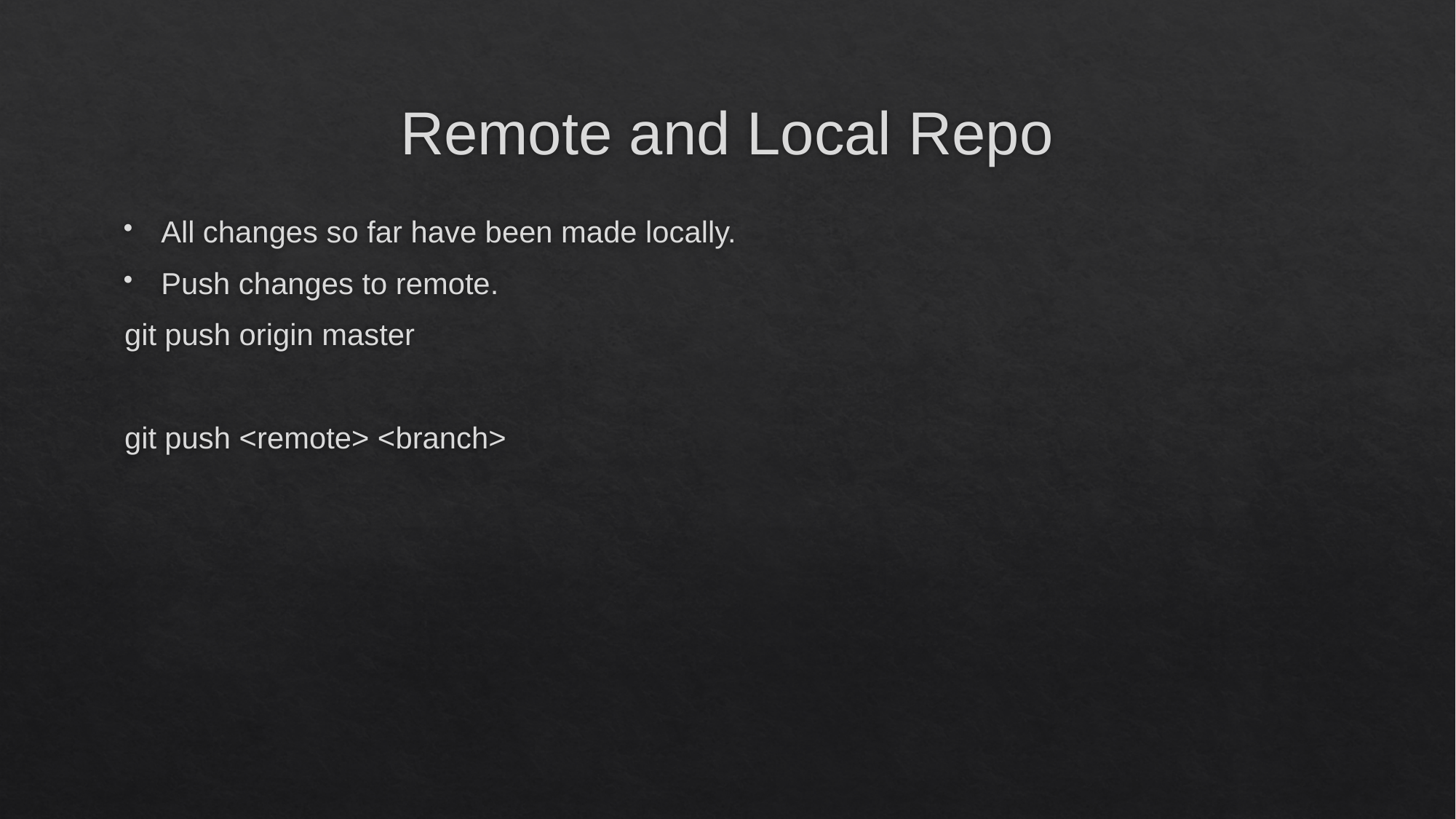

# Remote and Local Repo
All changes so far have been made locally.
Push changes to remote.
git push origin master

git push <remote> <branch>